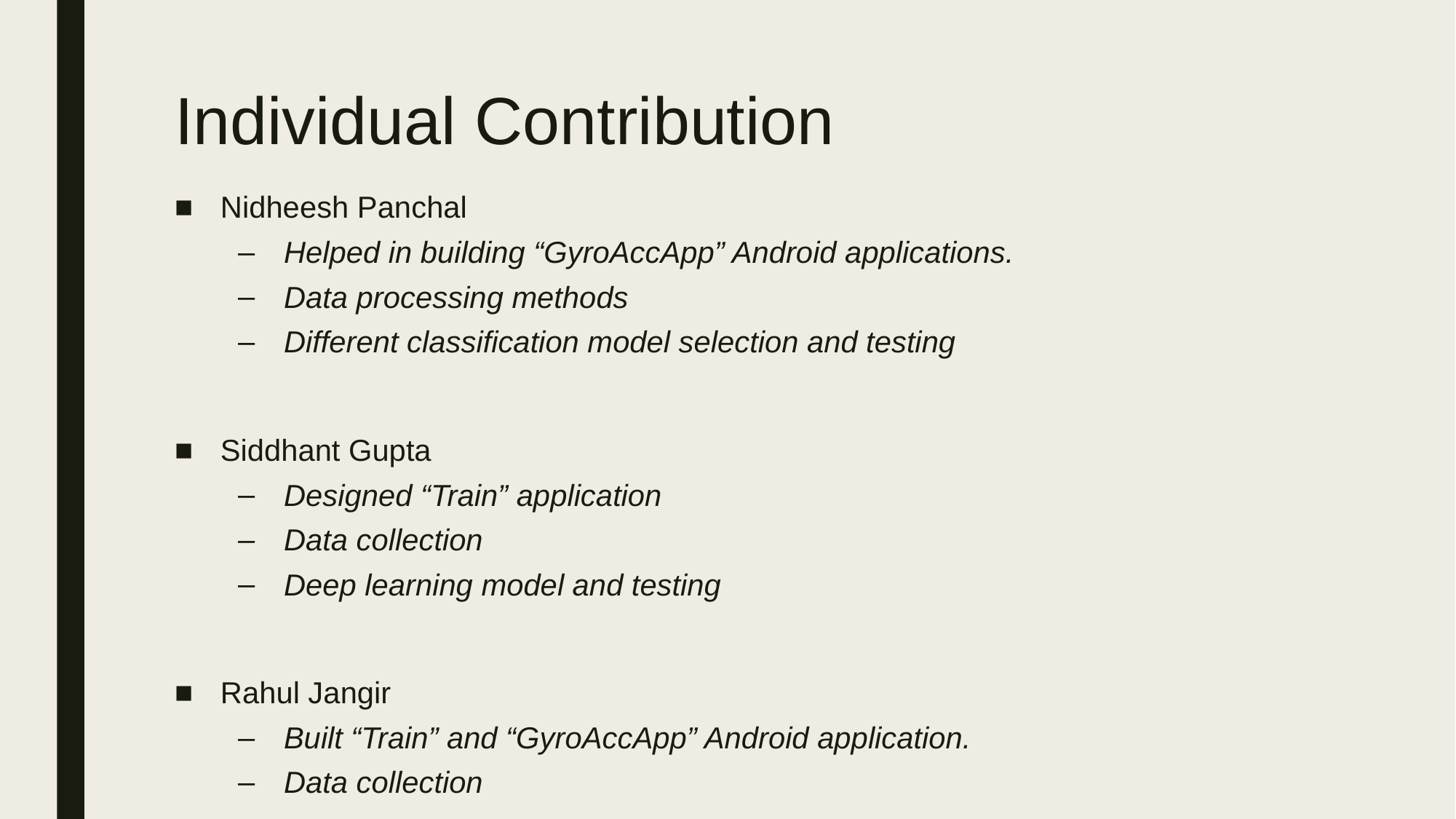

# Individual Contribution
Nidheesh Panchal
Helped in building “GyroAccApp” Android applications.
Data processing methods
Different classification model selection and testing

Siddhant Gupta
Designed “Train” application
Data collection
Deep learning model and testing

Rahul Jangir
Built “Train” and “GyroAccApp” Android application.
Data collection